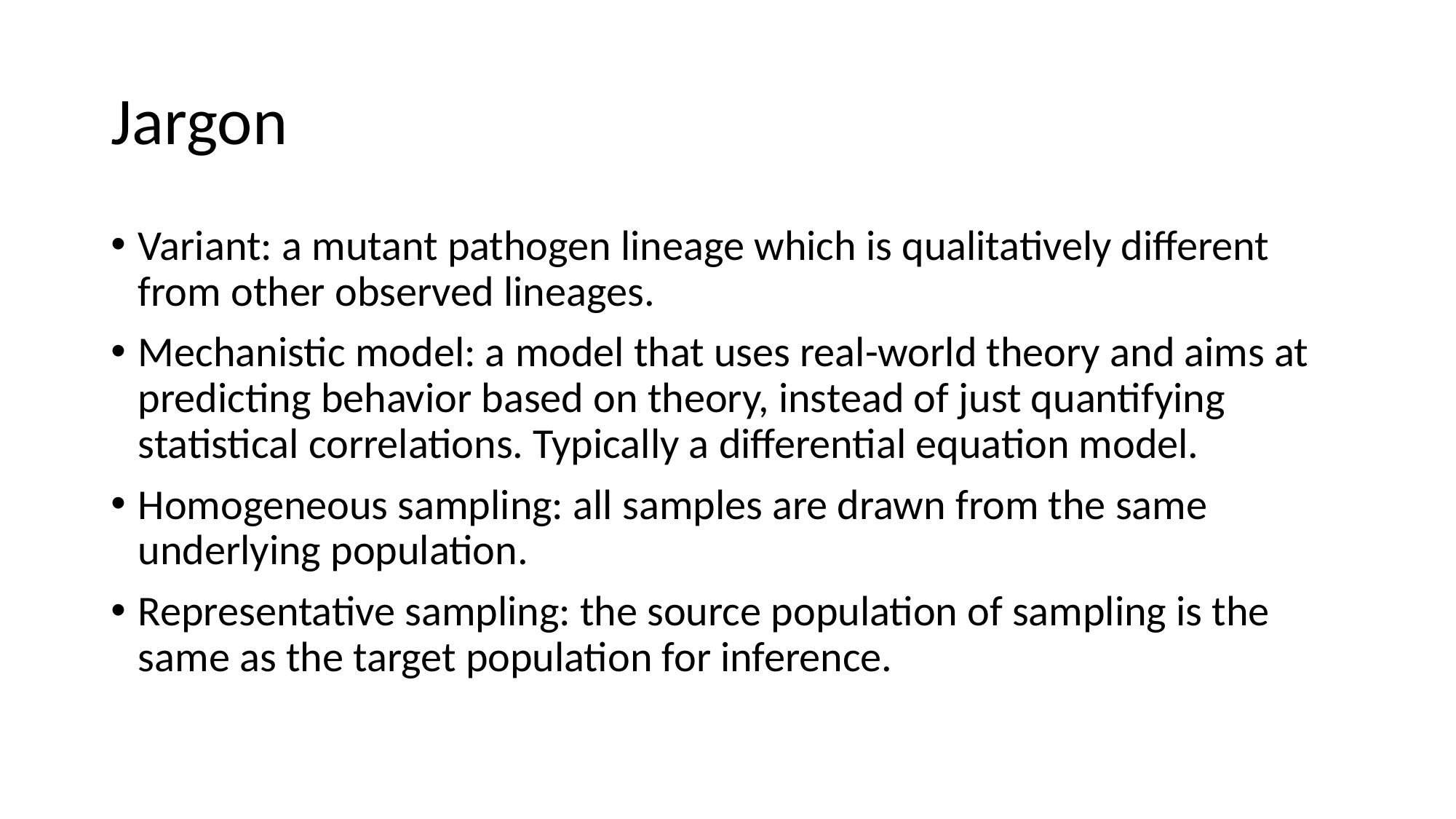

# Jargon
Variant: a mutant pathogen lineage which is qualitatively different from other observed lineages.
Mechanistic model: a model that uses real-world theory and aims at predicting behavior based on theory, instead of just quantifying statistical correlations. Typically a differential equation model.
Homogeneous sampling: all samples are drawn from the same underlying population.
Representative sampling: the source population of sampling is the same as the target population for inference.